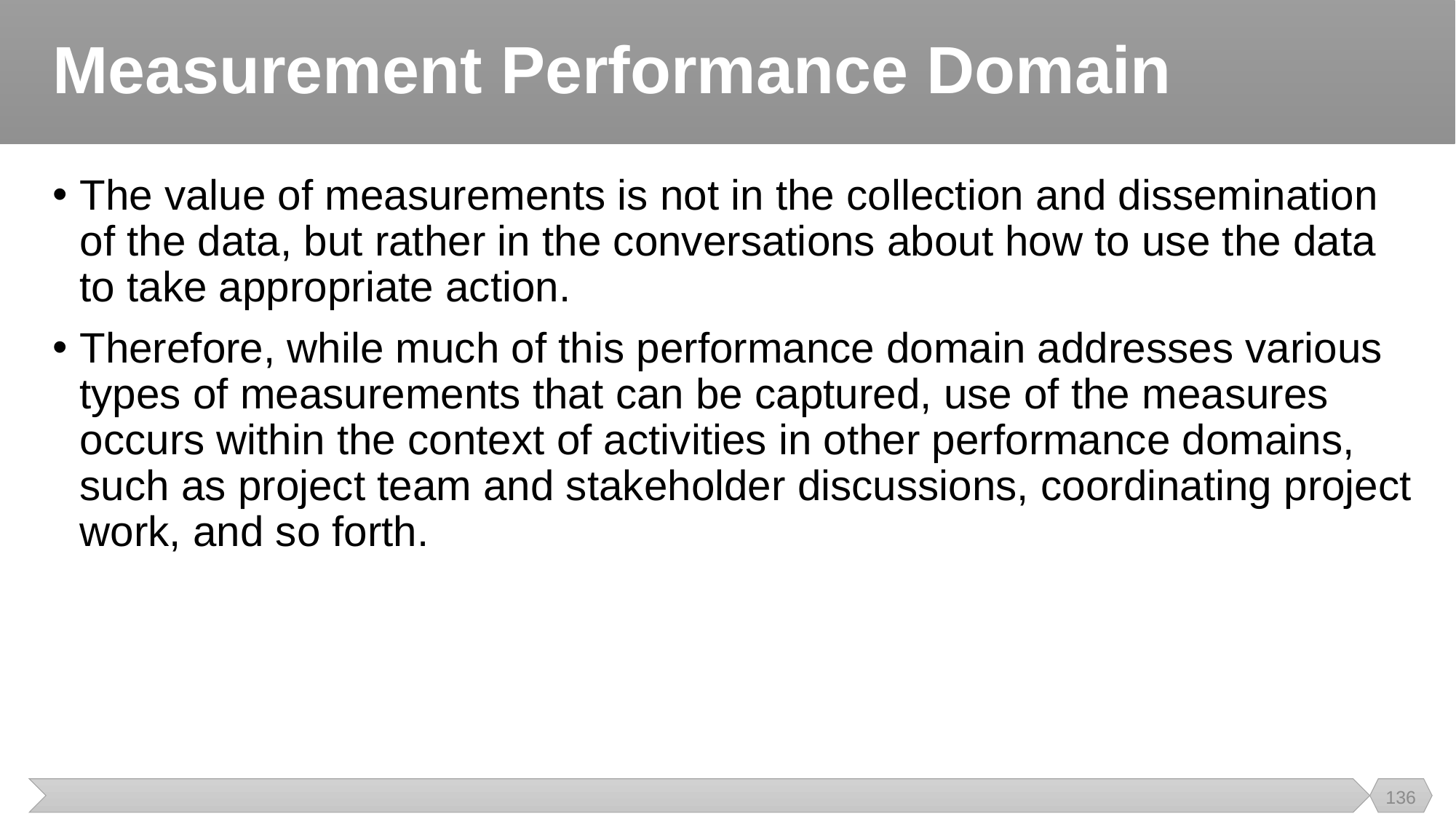

# Measurement Performance Domain
The value of measurements is not in the collection and dissemination of the data, but rather in the conversations about how to use the data to take appropriate action.
Therefore, while much of this performance domain addresses various types of measurements that can be captured, use of the measures occurs within the context of activities in other performance domains, such as project team and stakeholder discussions, coordinating project work, and so forth.
136